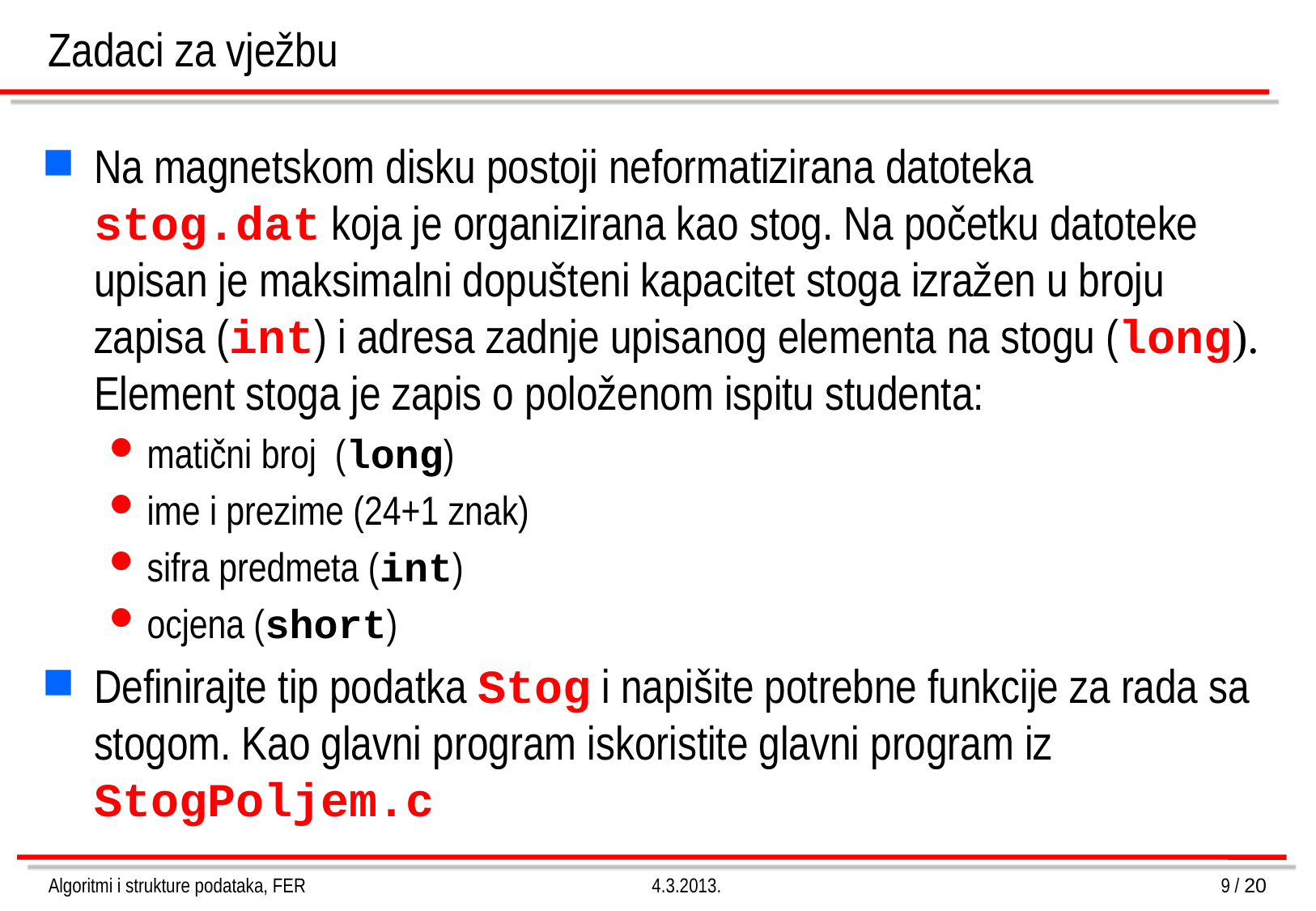

Zadaci za vježbu
Na magnetskom disku postoji neformatizirana datoteka stog.dat koja je organizirana kao stog. Na početku datoteke upisan je maksimalni dopušteni kapacitet stoga izražen u broju zapisa (int) i adresa zadnje upisanog elementa na stogu (long). Element stoga je zapis o položenom ispitu studenta:
matični broj  (long)
ime i prezime (24+1 znak)
sifra predmeta (int)
ocjena (short)
Definirajte tip podatka Stog i napišite potrebne funkcije za rada sa stogom. Kao glavni program iskoristite glavni program iz StogPoljem.c
Algoritmi i strukture podataka, FER
4.3.2013.
9 / 20